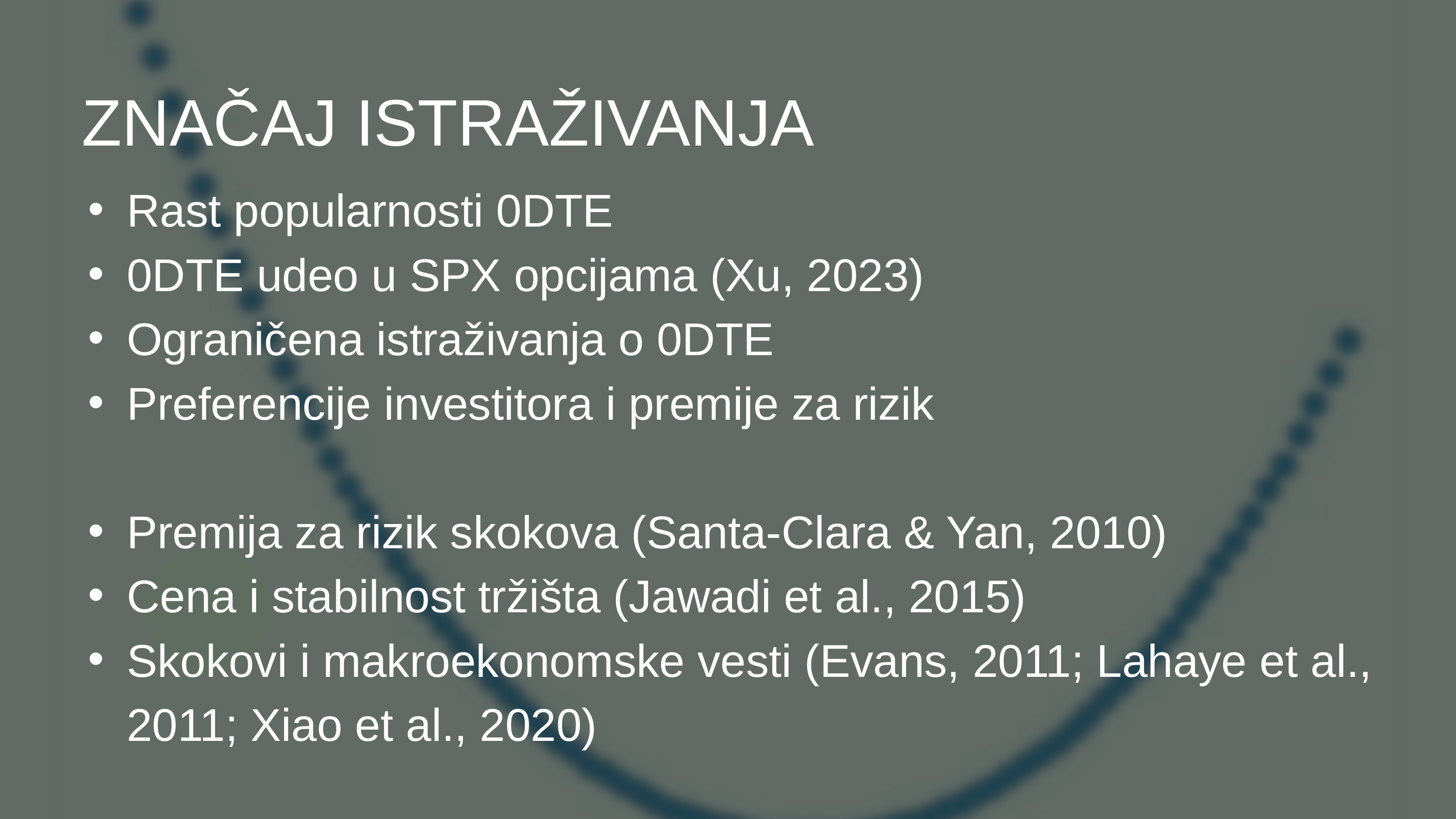

ZNAČAJ ISTRAŽIVANJA
Rast popularnosti 0DTE
0DTE udeo u SPX opcijama (Xu, 2023)
Ograničena istraživanja o 0DTE
Preferencije investitora i premije za rizik

Premija za rizik skokova (Santa-Clara & Yan, 2010)
Cena i stabilnost tržišta (Jawadi et al., 2015)
Skokovi i makroekonomske vesti (Evans, 2011; Lahaye et al., 2011; Xiao et al., 2020)